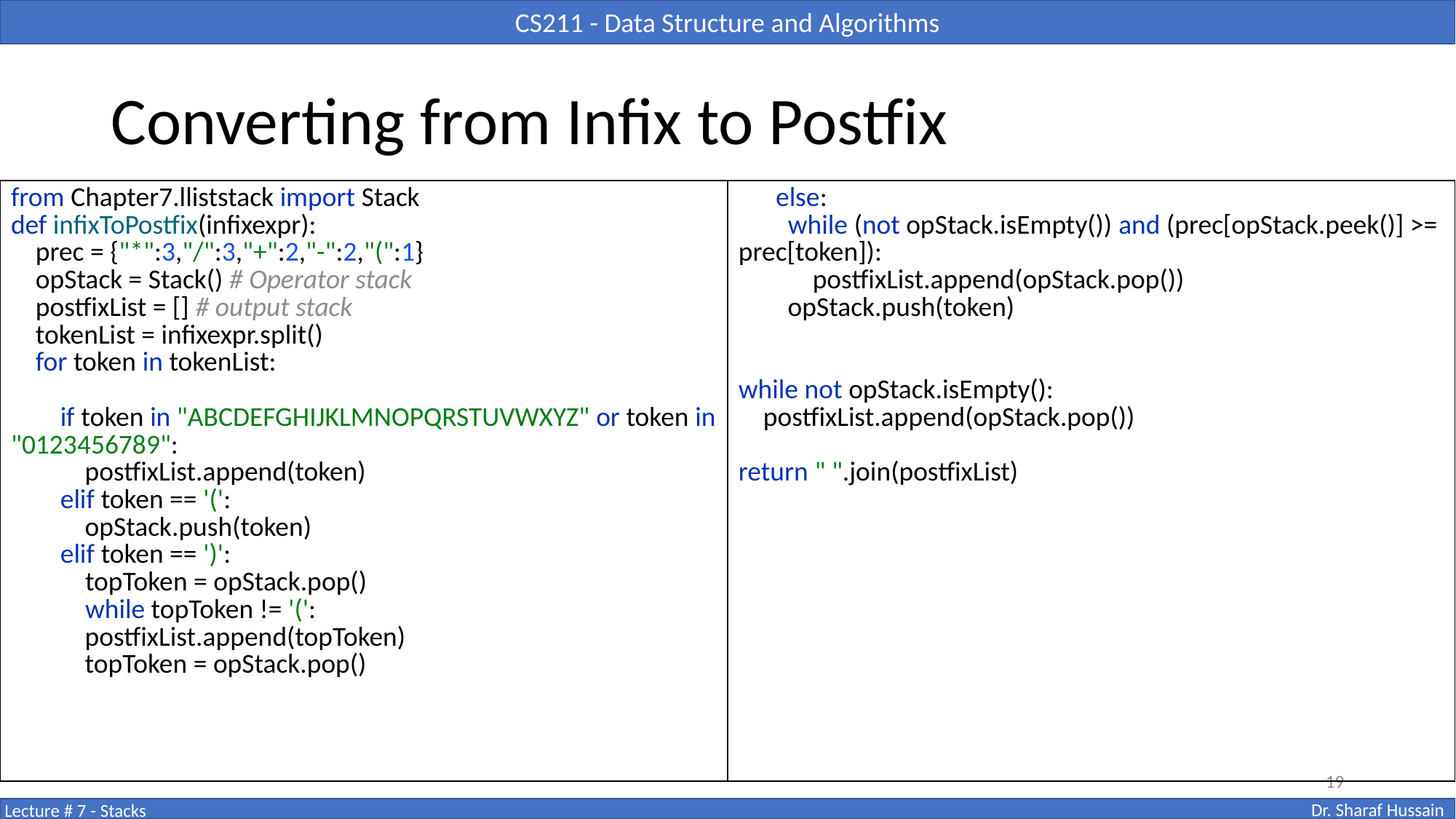

# Converting from Infix to Postfix
| from Chapter7.lliststack import Stack def infixToPostfix(infixexpr): prec = {"\*":3,"/":3,"+":2,"-":2,"(":1} opStack = Stack() # Operator stack postfixList = [] # output stack tokenList = infixexpr.split() for token in tokenList: if token in "ABCDEFGHIJKLMNOPQRSTUVWXYZ" or token in "0123456789": postfixList.append(token) elif token == '(': opStack.push(token) elif token == ')': topToken = opStack.pop() while topToken != '(': postfixList.append(topToken) topToken = opStack.pop() | else: while (not opStack.isEmpty()) and (prec[opStack.peek()] >= prec[token]): postfixList.append(opStack.pop()) opStack.push(token) while not opStack.isEmpty(): postfixList.append(opStack.pop()) return " ".join(postfixList) |
| --- | --- |

19